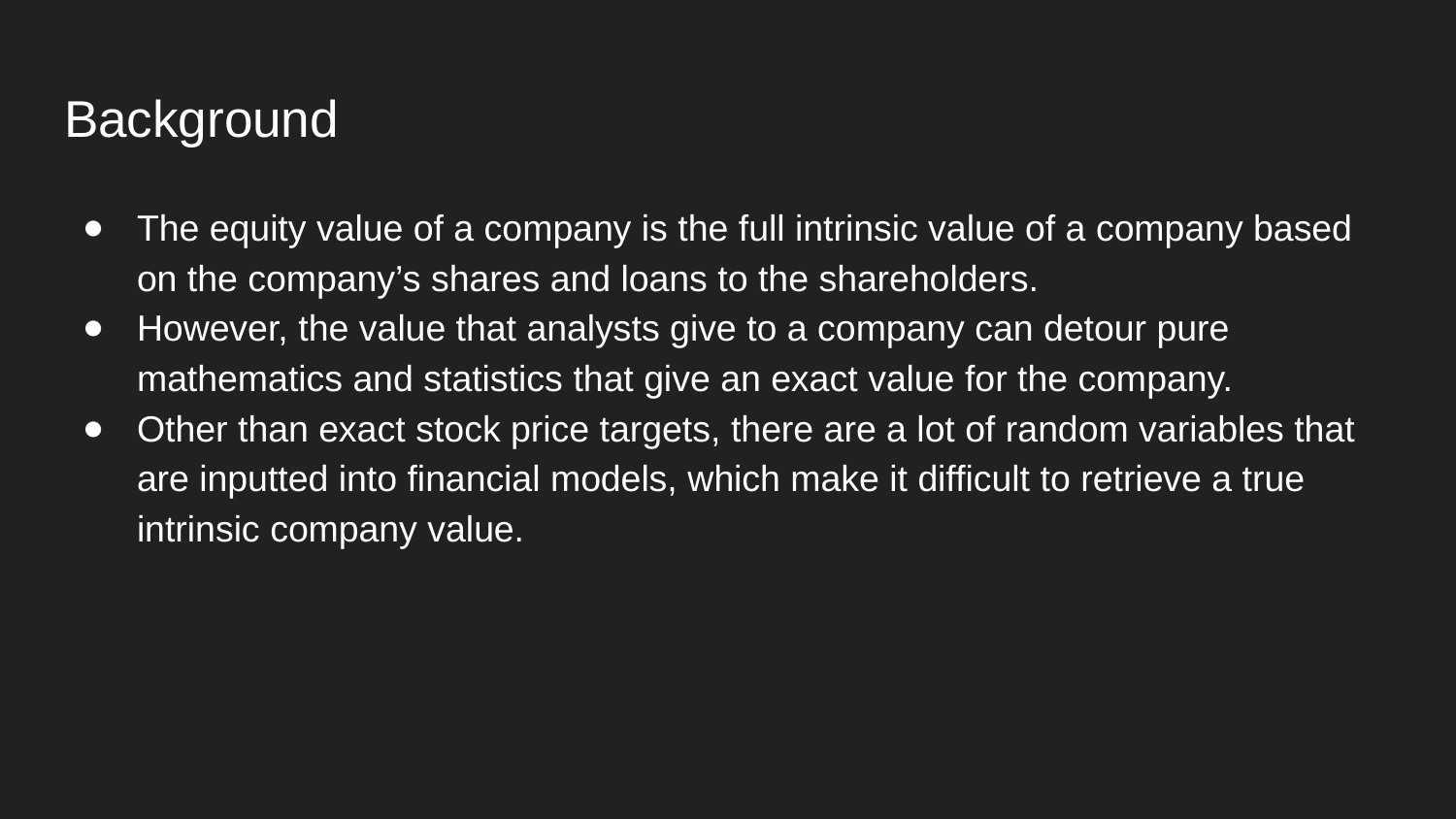

# Background
The equity value of a company is the full intrinsic value of a company based on the company’s shares and loans to the shareholders.
However, the value that analysts give to a company can detour pure mathematics and statistics that give an exact value for the company.
Other than exact stock price targets, there are a lot of random variables that are inputted into financial models, which make it difficult to retrieve a true intrinsic company value.